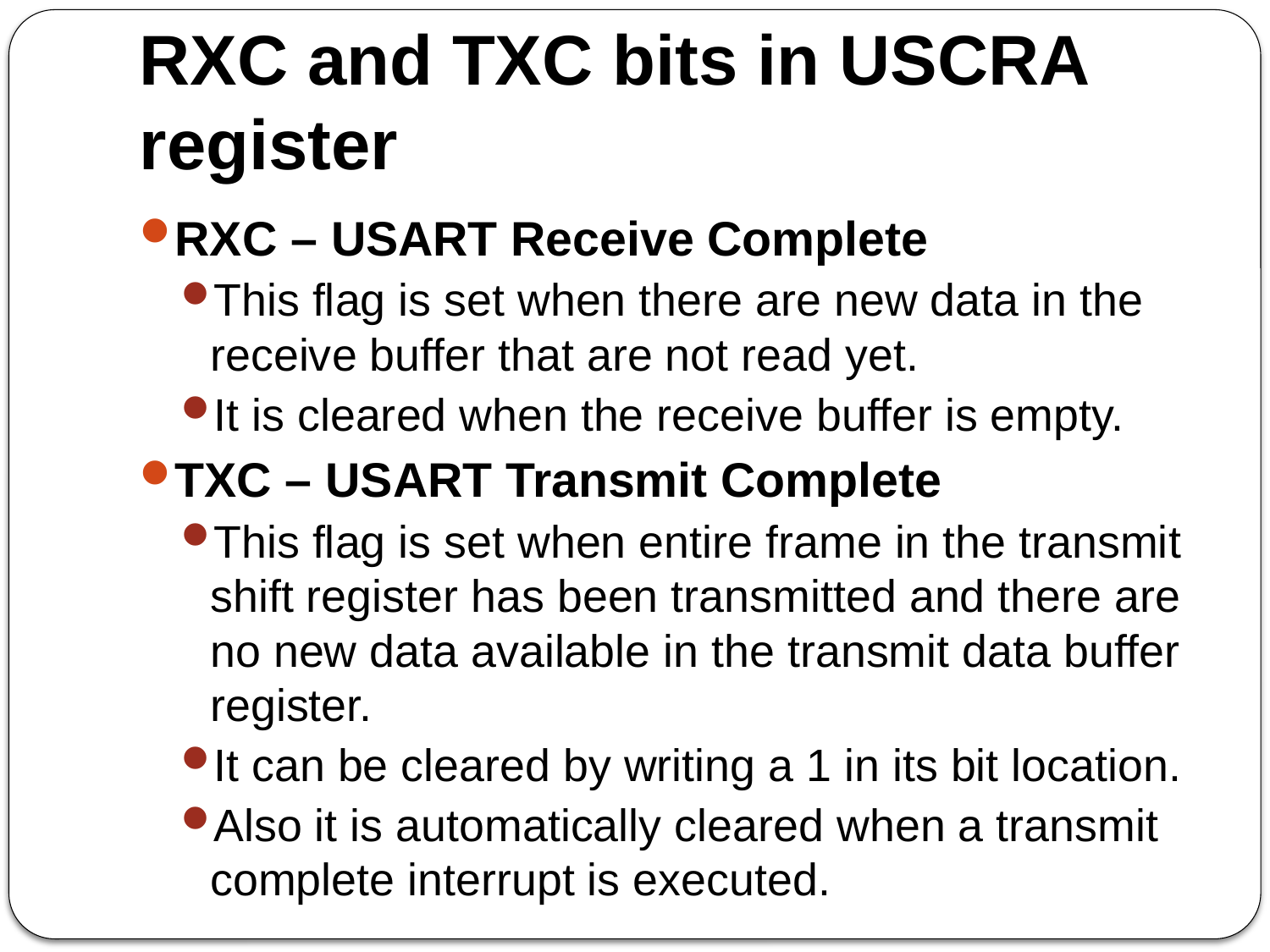

# RXC and TXC bits in USCRA register
RXC – USART Receive Complete
This flag is set when there are new data in the receive buffer that are not read yet.
It is cleared when the receive buffer is empty.
TXC – USART Transmit Complete
This flag is set when entire frame in the transmit shift register has been transmitted and there are no new data available in the transmit data buffer register.
It can be cleared by writing a 1 in its bit location.
Also it is automatically cleared when a transmit complete interrupt is executed.